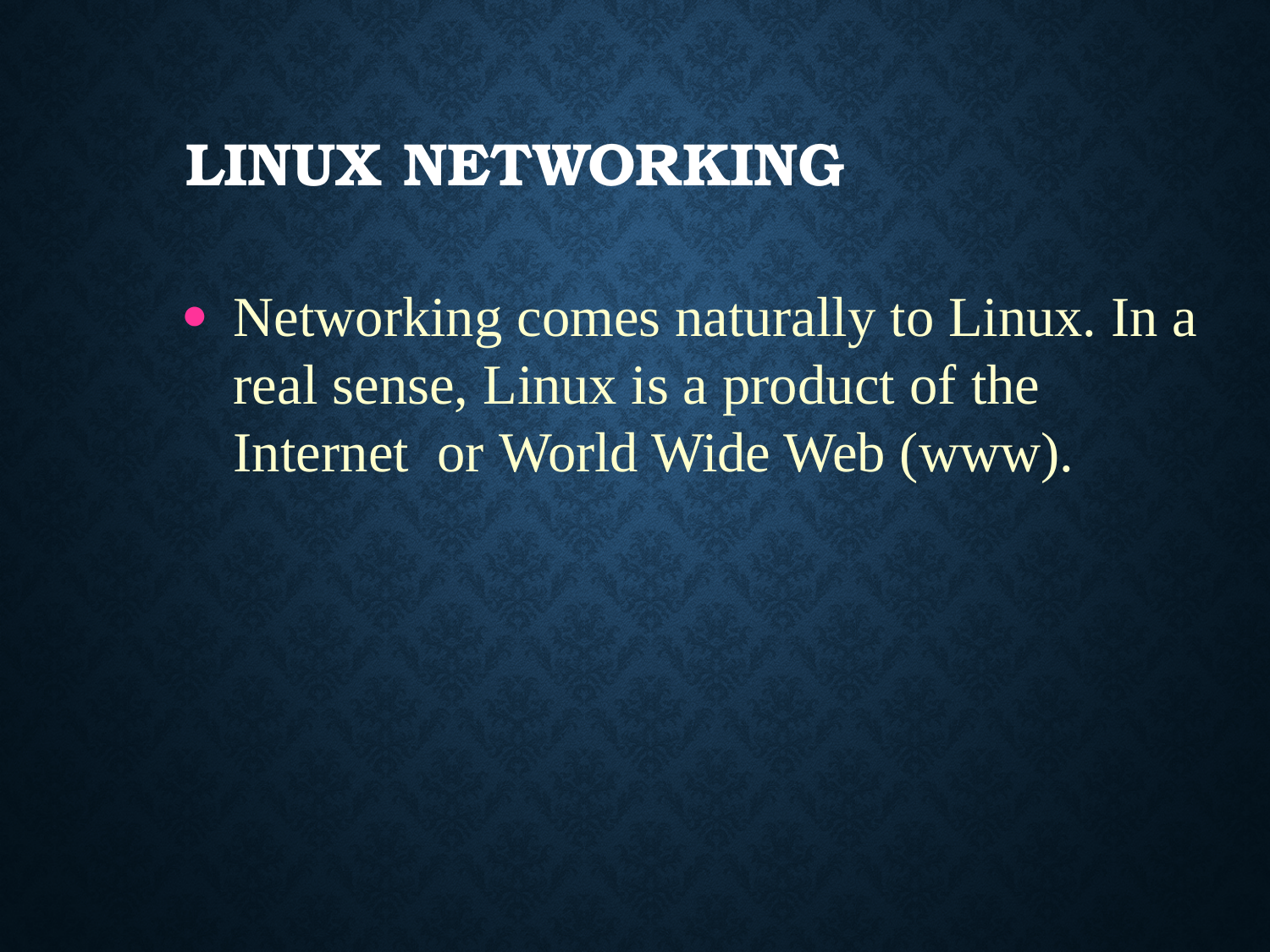

# Linux Networking
Networking comes naturally to Linux. In a  real sense, Linux is a product of the Internet  or World Wide Web (www).